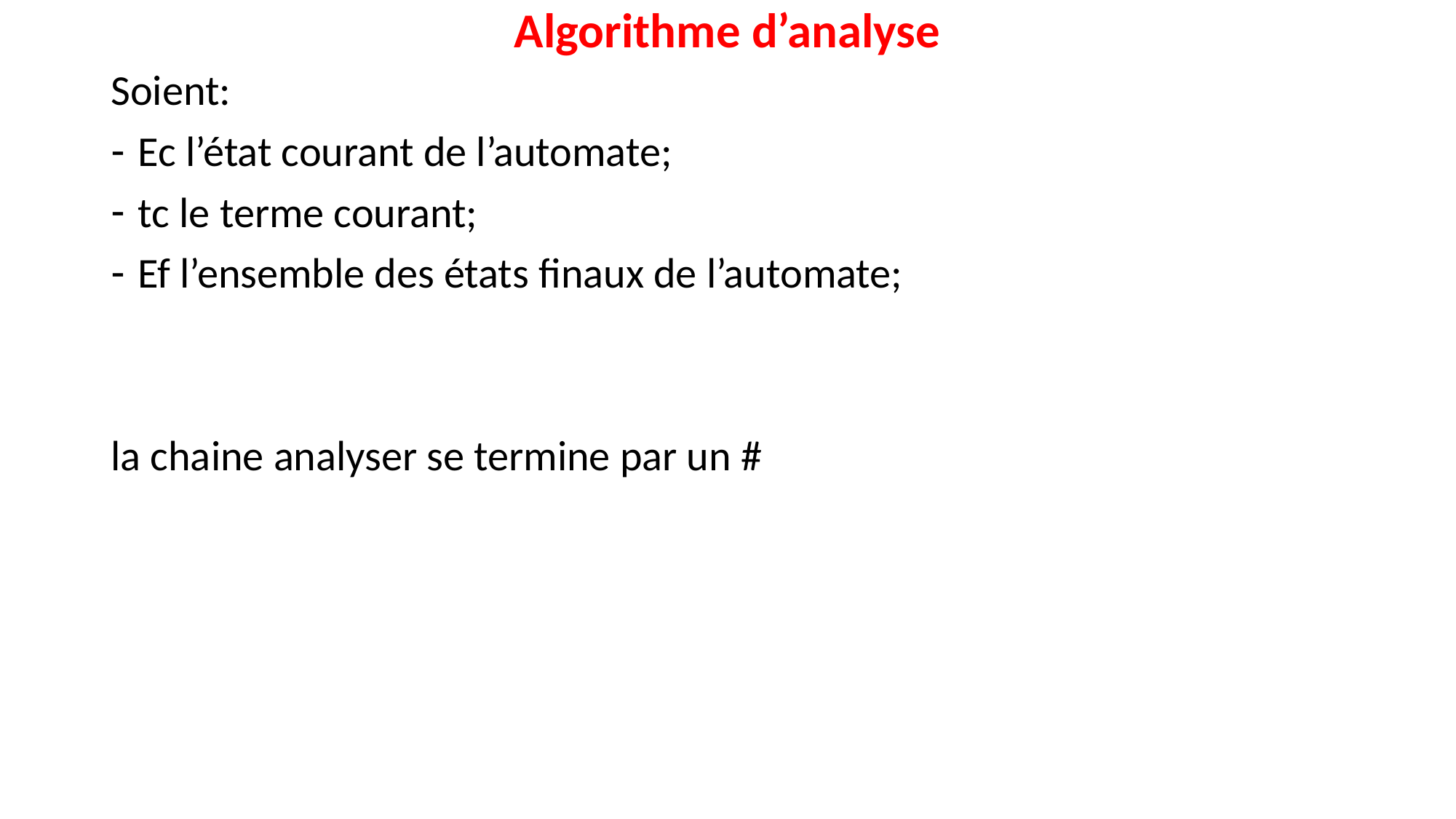

# Algorithme d’analyse
Soient:
Ec l’état courant de l’automate;
tc le terme courant;
Ef l’ensemble des états finaux de l’automate;

la chaine analyser se termine par un #